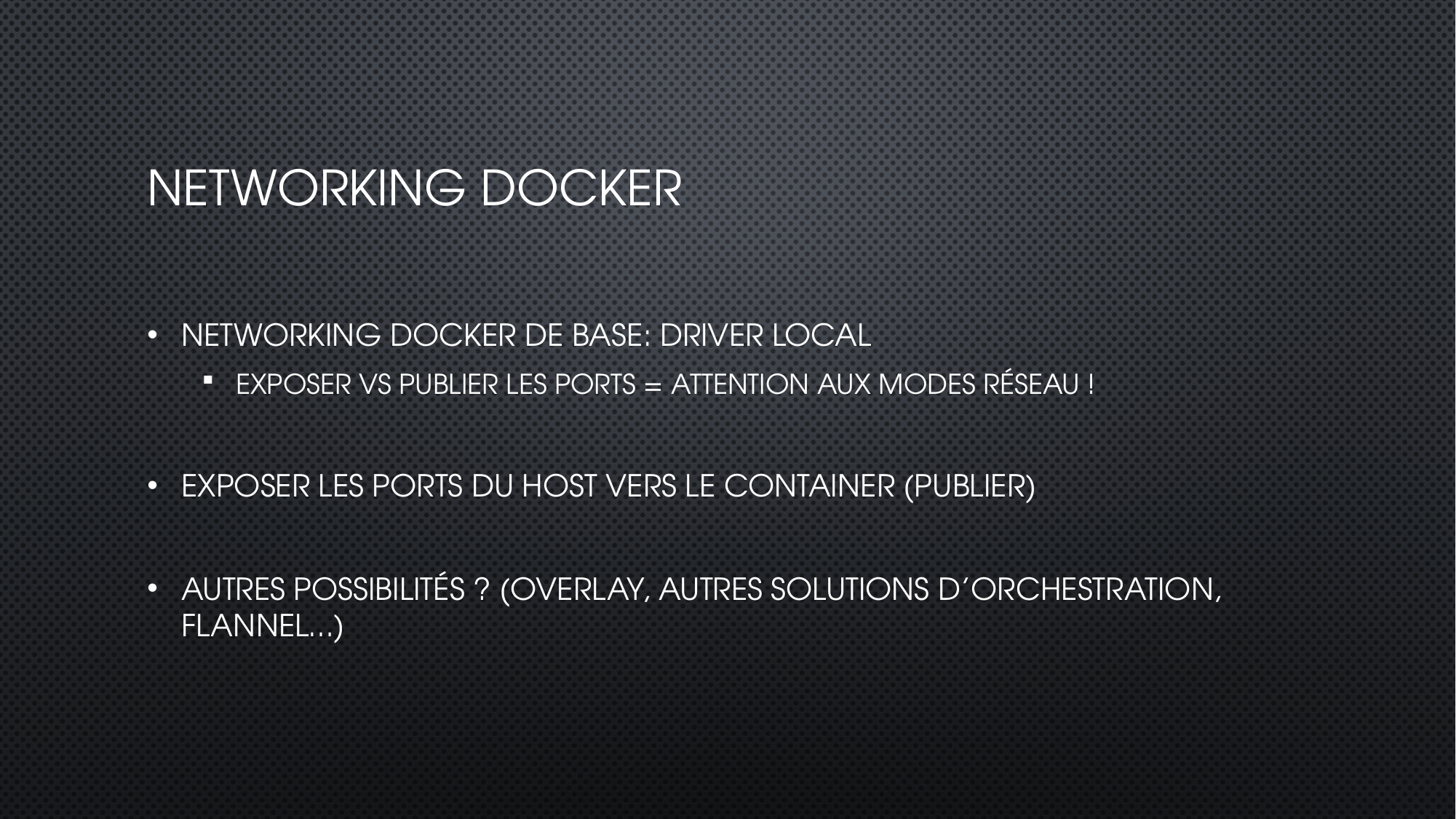

# Networking Docker
Networking docker de base: driver Local
Exposer vs Publier les ports = Attention aux modes réseau !

Exposer les ports du host vers le container (Publier)

Autres possibilités ? (Overlay, autres solutions d’orchestration, Flannel…)